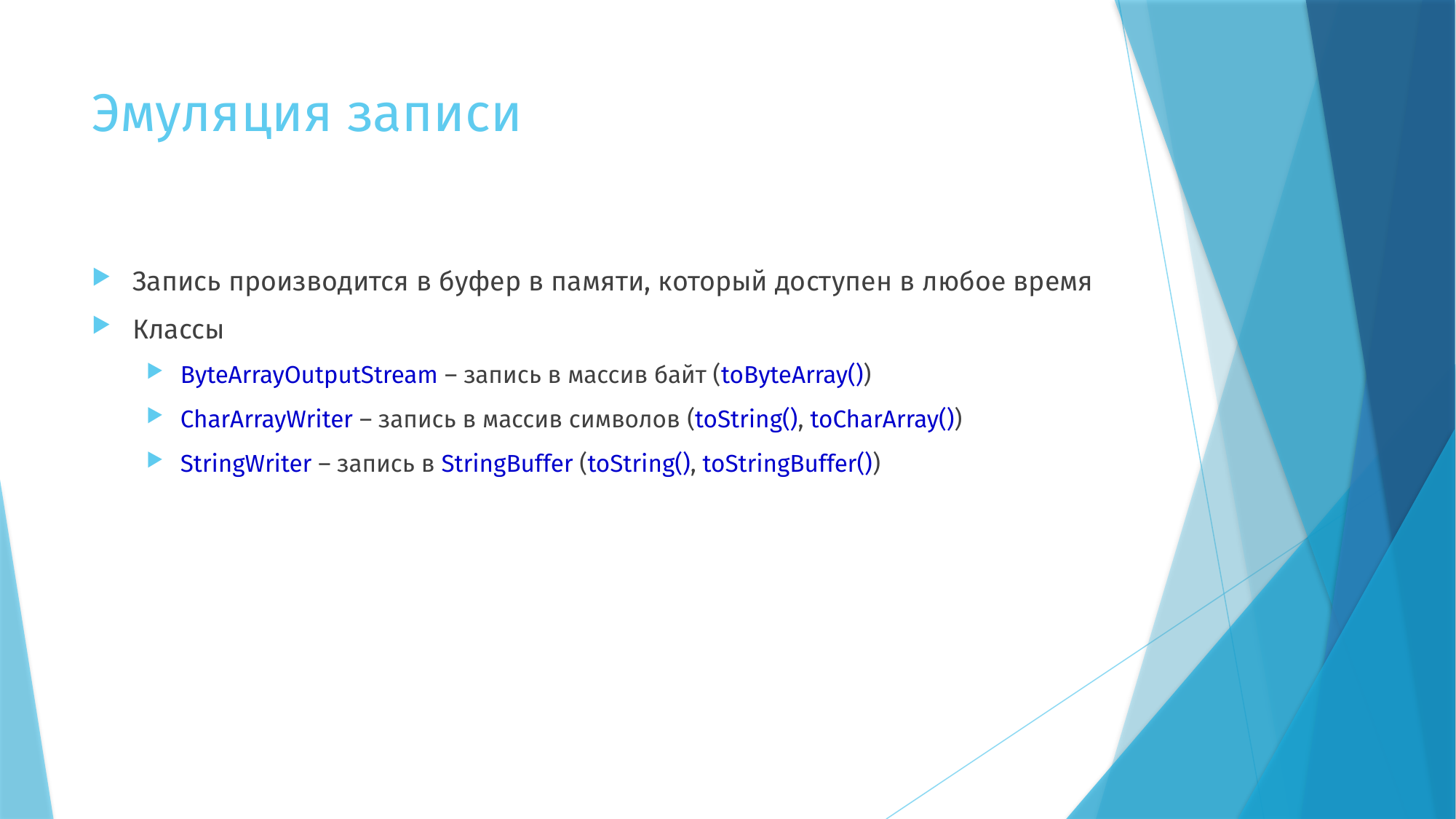

# Эмуляция записи
Запись производится в буфер в памяти, который доступен в любое время
Классы
ByteArrayOutputStream – запись в массив байт (toByteArray())
CharArrayWriter – запись в массив символов (toString(), toCharArray())
StringWriter – запись в StringBuffer (toString(), toStringBuffer())